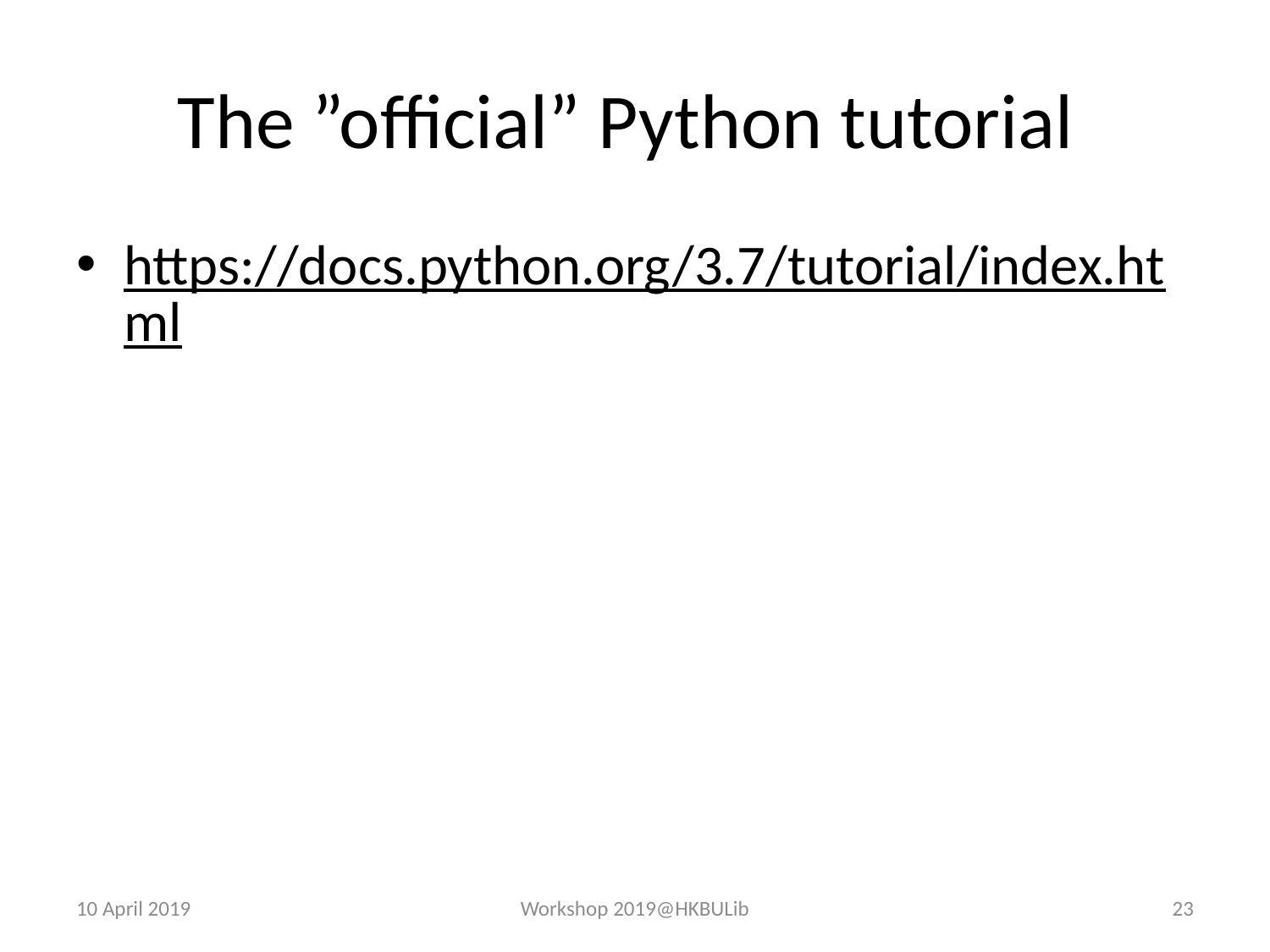

# The ”official” Python tutorial
https://docs.python.org/3.7/tutorial/index.html
10 April 2019
Workshop 2019@HKBULib
23